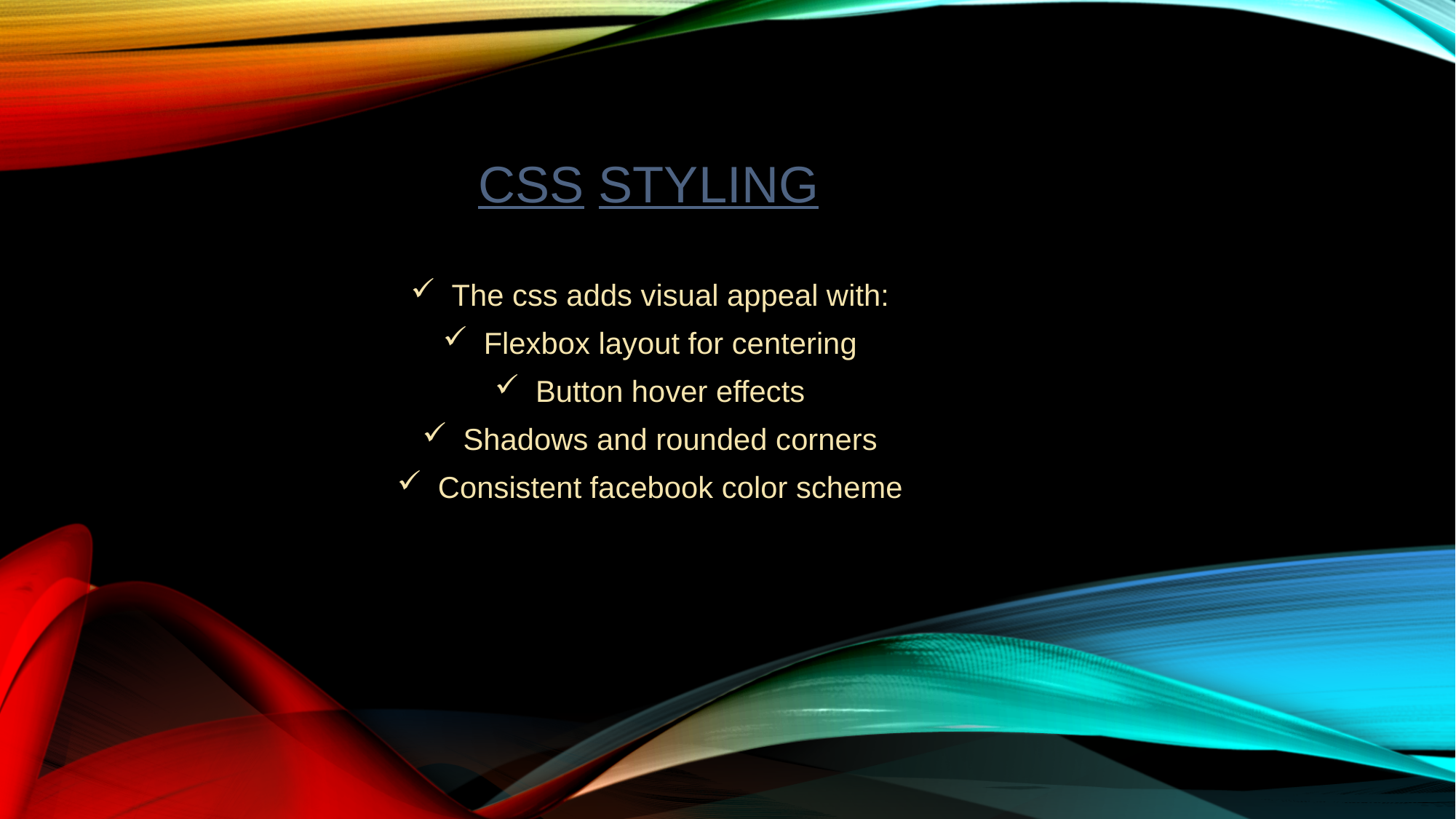

# Css styling
The css adds visual appeal with:
Flexbox layout for centering
Button hover effects
Shadows and rounded corners
Consistent facebook color scheme